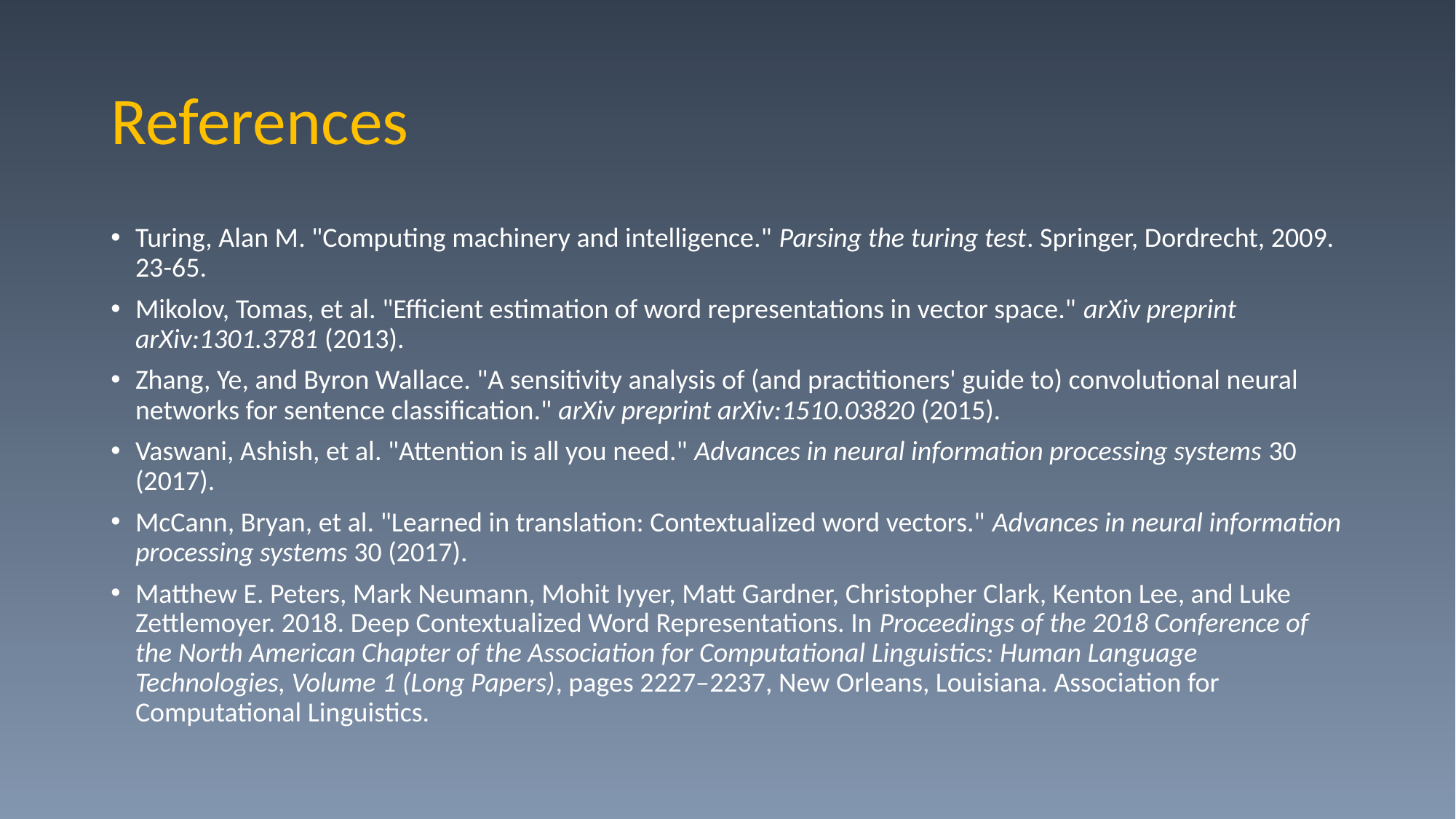

# References
Turing, Alan M. "Computing machinery and intelligence." Parsing the turing test. Springer, Dordrecht, 2009. 23-65.
Mikolov, Tomas, et al. "Efficient estimation of word representations in vector space." arXiv preprint arXiv:1301.3781 (2013).
Zhang, Ye, and Byron Wallace. "A sensitivity analysis of (and practitioners' guide to) convolutional neural networks for sentence classification." arXiv preprint arXiv:1510.03820 (2015).
Vaswani, Ashish, et al. "Attention is all you need." Advances in neural information processing systems 30 (2017).
McCann, Bryan, et al. "Learned in translation: Contextualized word vectors." Advances in neural information processing systems 30 (2017).
Matthew E. Peters, Mark Neumann, Mohit Iyyer, Matt Gardner, Christopher Clark, Kenton Lee, and Luke Zettlemoyer. 2018. Deep Contextualized Word Representations. In Proceedings of the 2018 Conference of the North American Chapter of the Association for Computational Linguistics: Human Language Technologies, Volume 1 (Long Papers), pages 2227–2237, New Orleans, Louisiana. Association for Computational Linguistics.